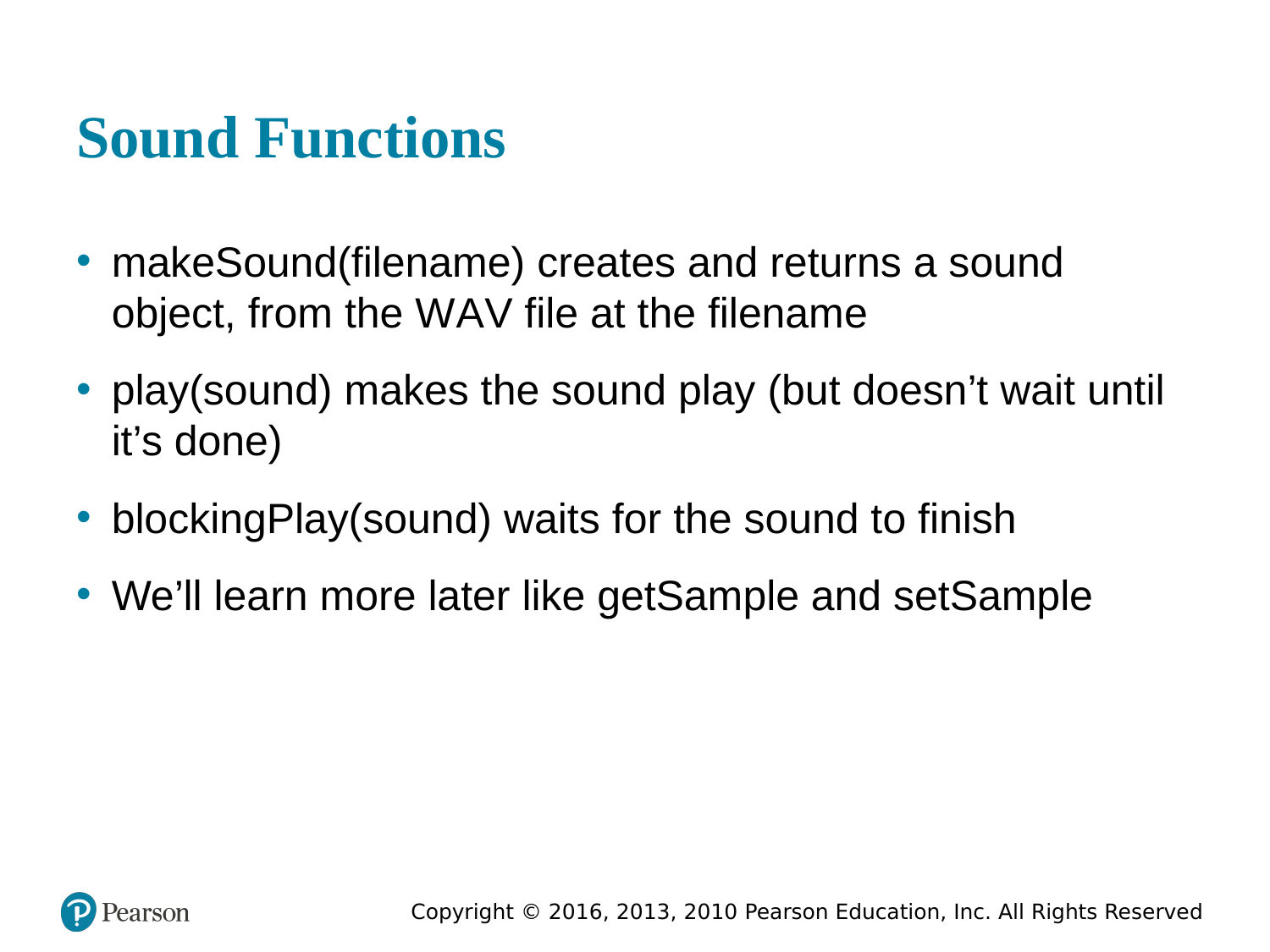

# Sound Functions
makeSound(filename) creates and returns a sound object, from the W A V file at the filename
play(sound) makes the sound play (but doesn’t wait until it’s done)
blockingPlay(sound) waits for the sound to finish
We’ll learn more later like getSample and setSample